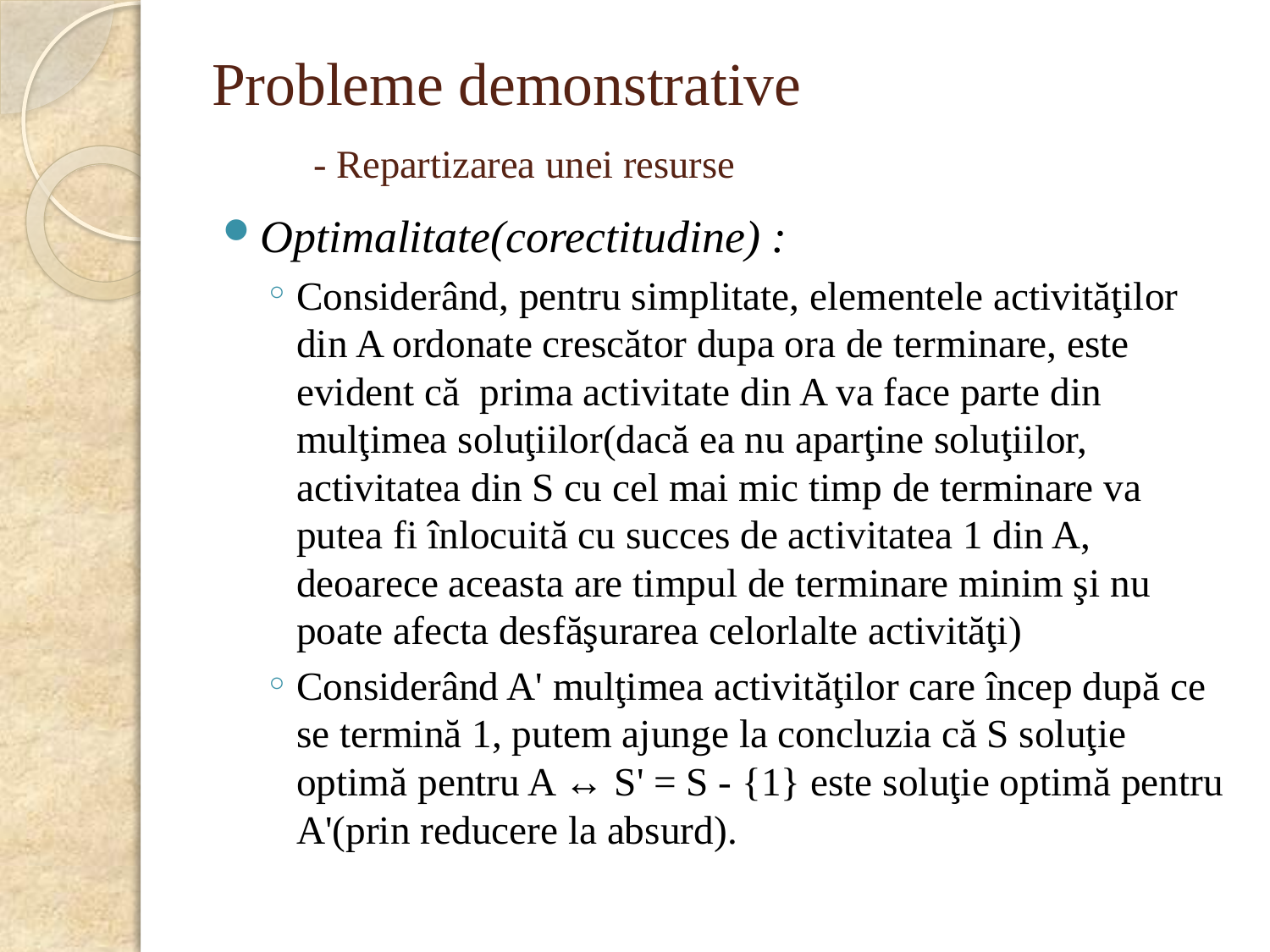

# Probleme demonstrative - Repartizarea unei resurse
Optimalitate(corectitudine) :
Considerând, pentru simplitate, elementele activităţilor din A ordonate crescător dupa ora de terminare, este evident că  prima activitate din A va face parte din mulţimea soluţiilor(dacă ea nu aparţine soluţiilor, activitatea din S cu cel mai mic timp de terminare va putea fi înlocuită cu succes de activitatea 1 din A, deoarece aceasta are timpul de terminare minim şi nu poate afecta desfăşurarea celorlalte activităţi)
Considerând A' mulţimea activităţilor care încep după ce se termină 1, putem ajunge la concluzia că S soluţie optimă pentru A ↔ S' = S - {1} este soluţie optimă pentru A'(prin reducere la absurd).